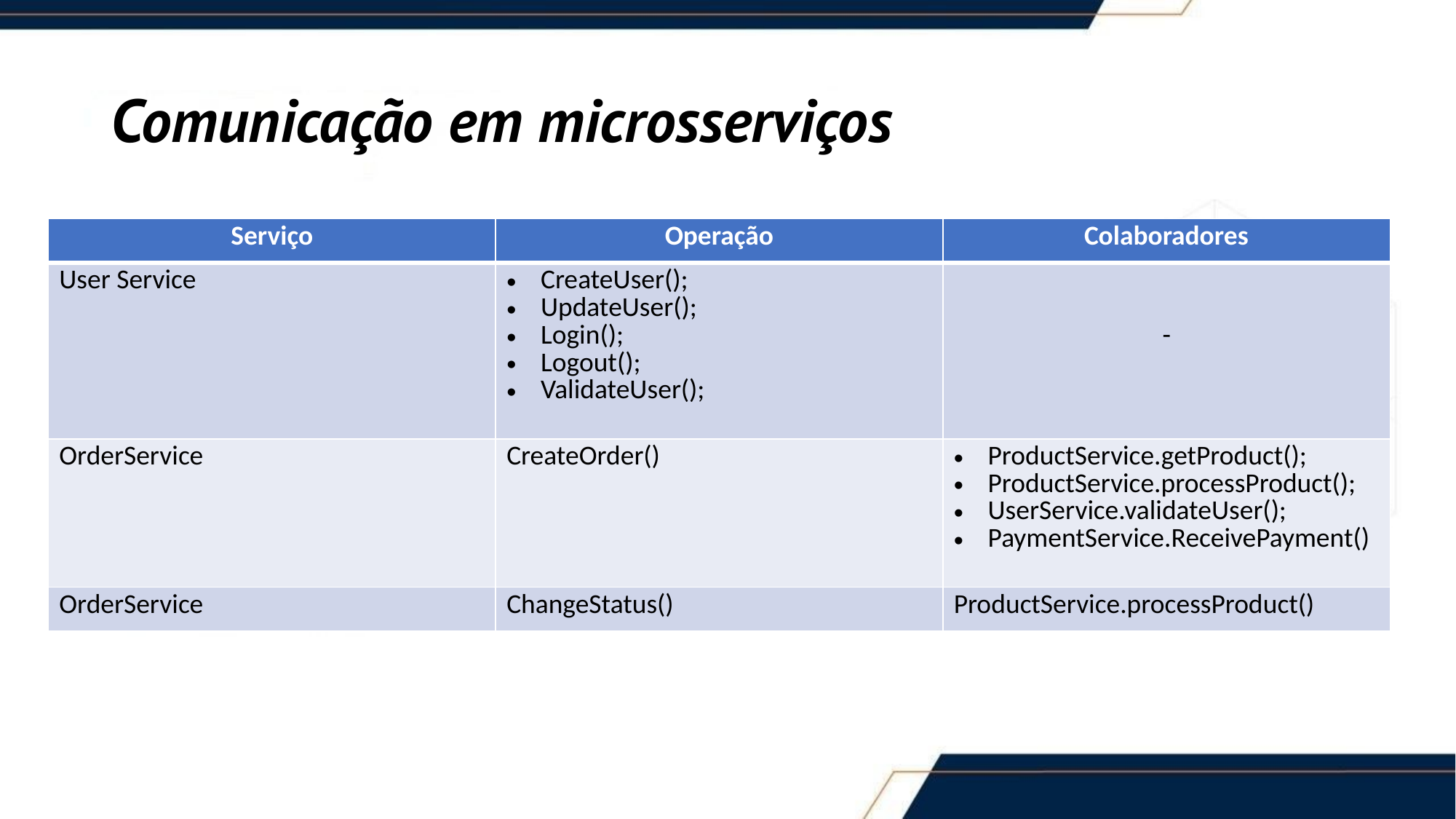

# Comunicação em microsserviços
| Serviço | Operação | Colaboradores |
| --- | --- | --- |
| User Service | CreateUser(); UpdateUser(); Login(); Logout(); ValidateUser(); | - |
| OrderService | CreateOrder() | ProductService.getProduct(); ProductService.processProduct(); UserService.validateUser(); PaymentService.ReceivePayment() |
| OrderService | ChangeStatus() | ProductService.processProduct() |